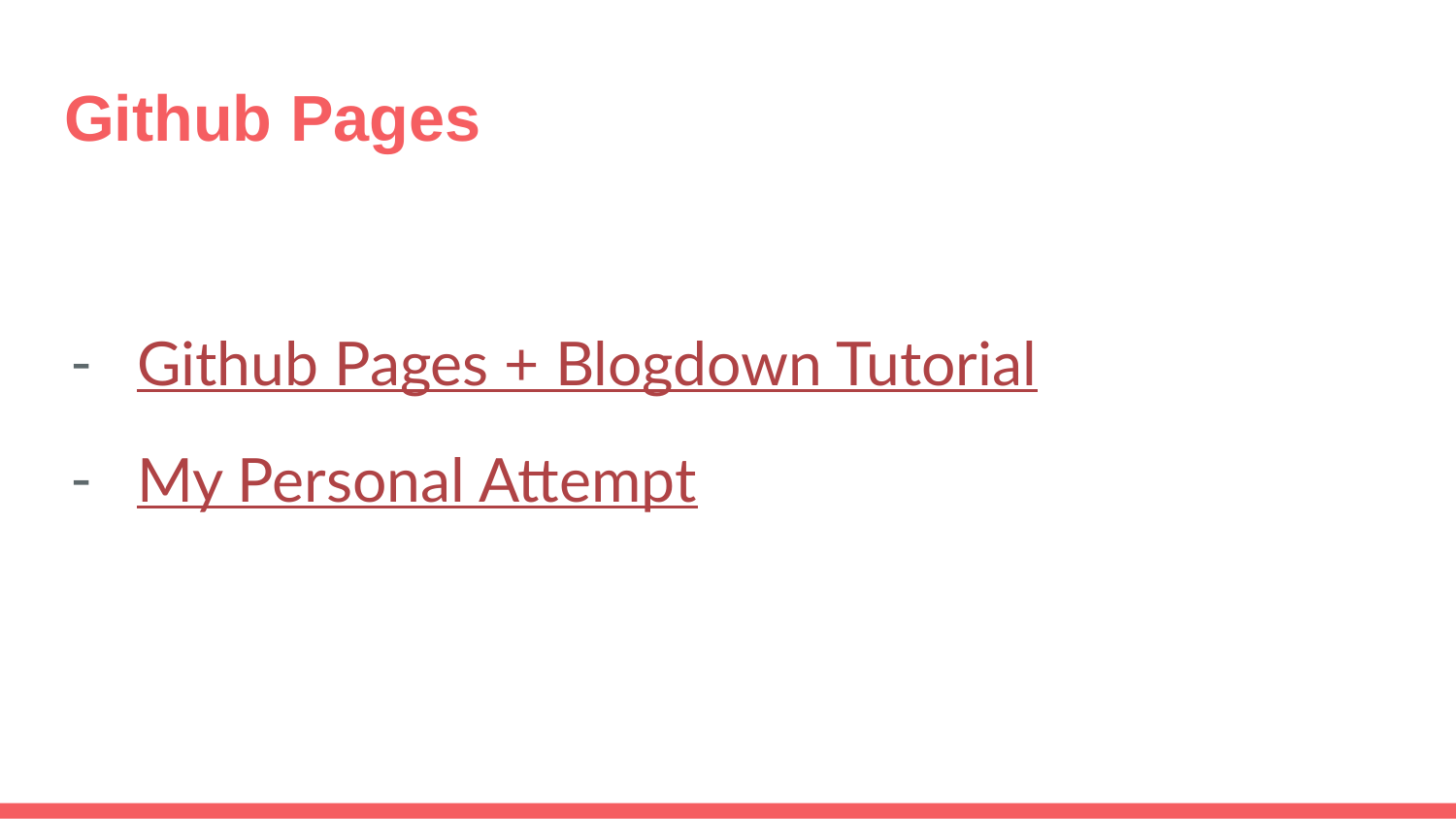

# Github Pages
Github Pages + Blogdown Tutorial
My Personal Attempt